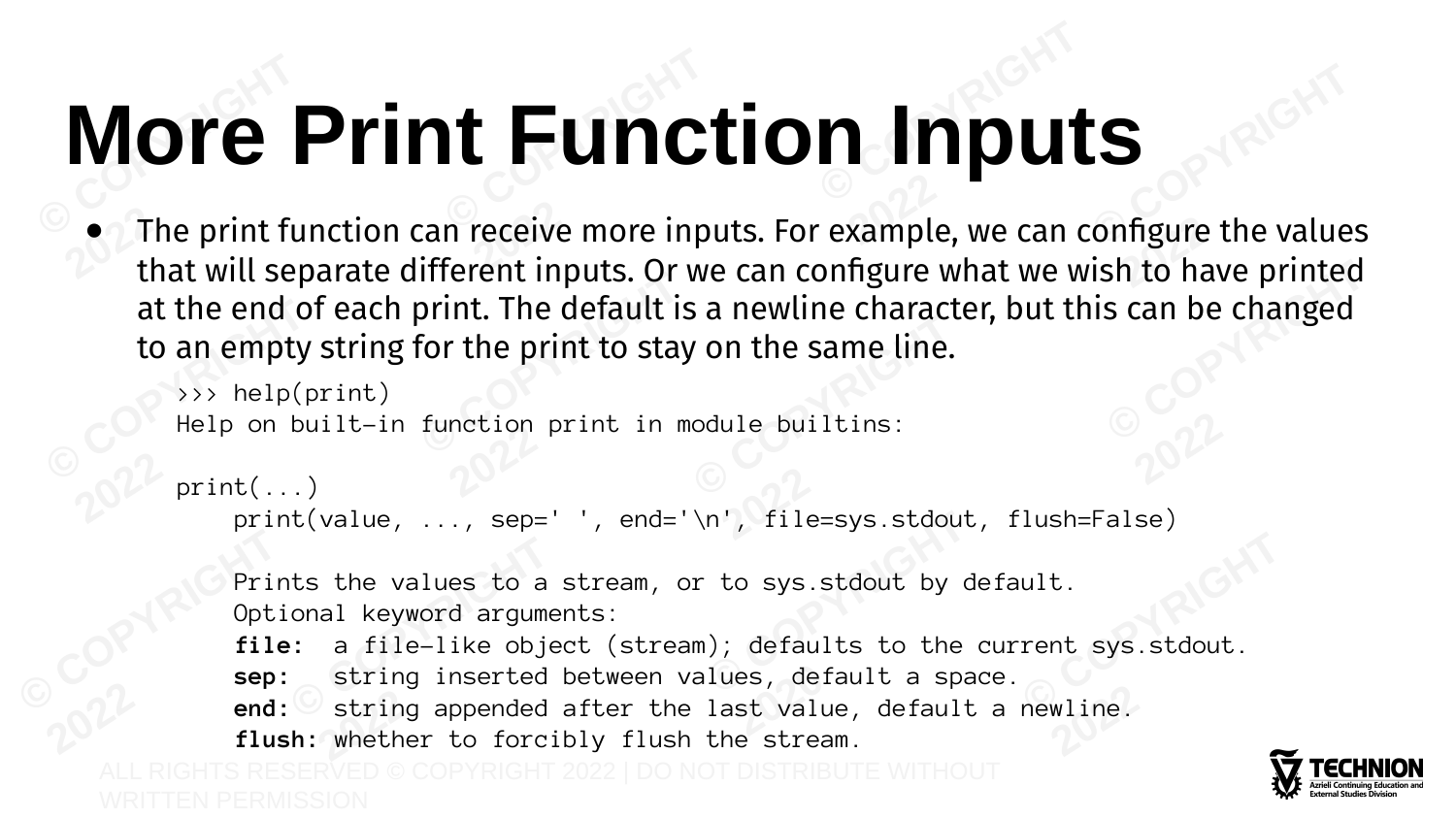

# More Print Function Inputs
The print function can receive more inputs. For example, we can configure the values that will separate different inputs. Or we can configure what we wish to have printed at the end of each print. The default is a newline character, but this can be changed to an empty string for the print to stay on the same line.
>>> help(print)
Help on built-in function print in module builtins:

print(...)
    print(value, ..., sep=' ', end='\n', file=sys.stdout, flush=False)

    Prints the values to a stream, or to sys.stdout by default.
    Optional keyword arguments:
    file:  a file-like object (stream); defaults to the current sys.stdout.
    sep:   string inserted between values, default a space.
    end:   string appended after the last value, default a newline.
    flush: whether to forcibly flush the stream.